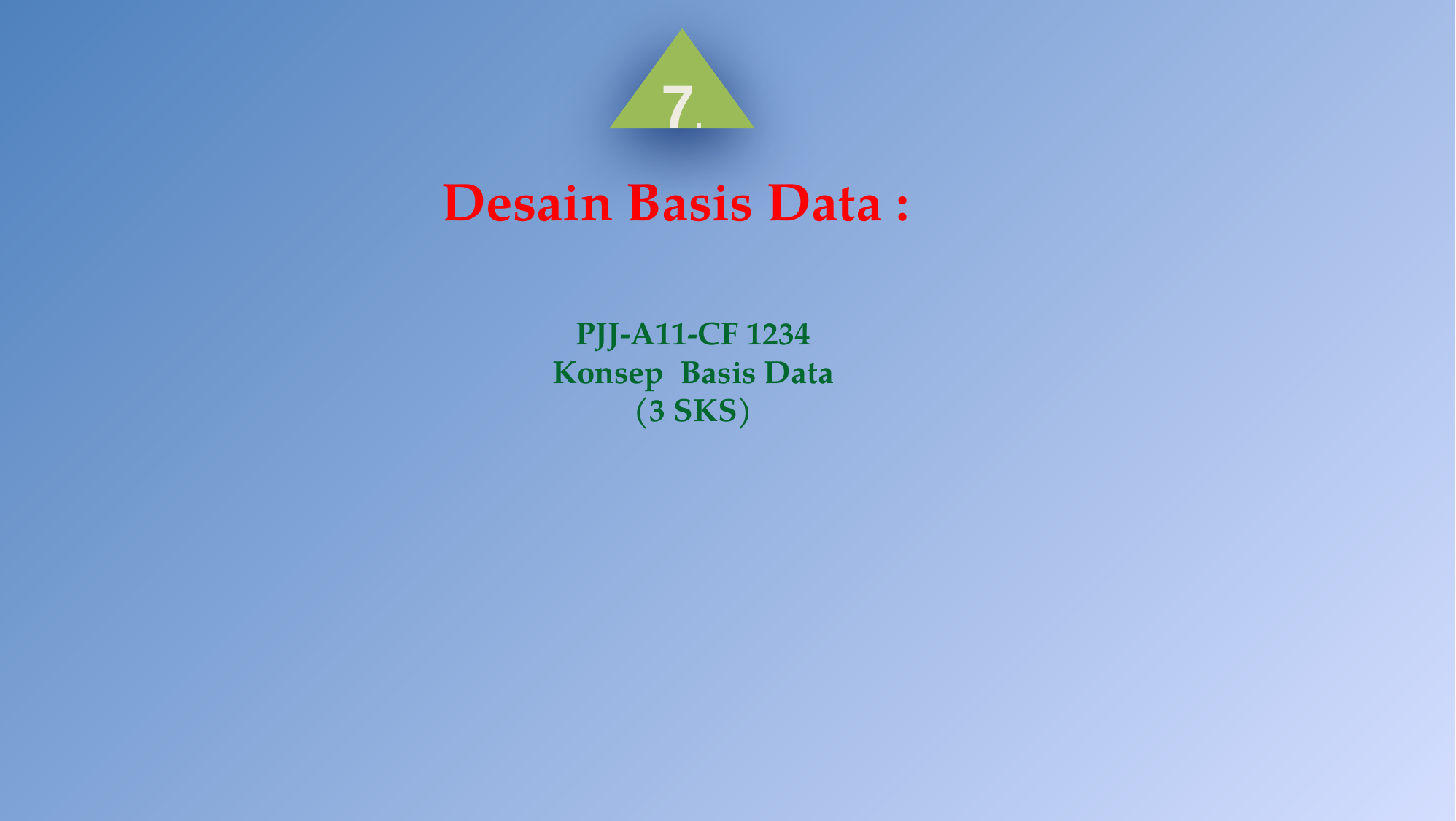

7.
Desain Basis Data :
PJJ-A11-CF 1234
Konsep  Basis Data
(3 SKS)